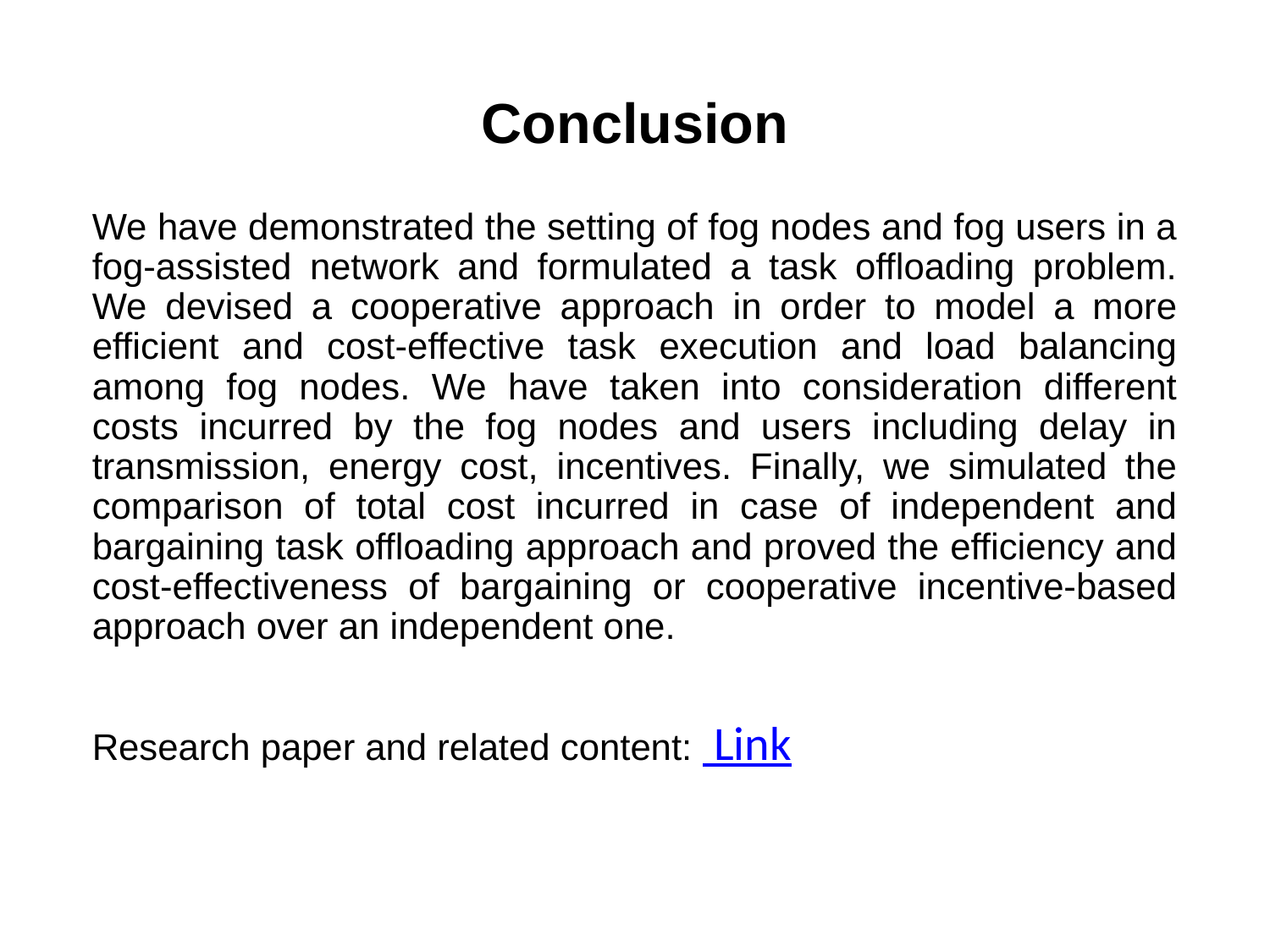

Conclusion
We have demonstrated the setting of fog nodes and fog users in a fog-assisted network and formulated a task offloading problem. We devised a cooperative approach in order to model a more efficient and cost-effective task execution and load balancing among fog nodes. We have taken into consideration different costs incurred by the fog nodes and users including delay in transmission, energy cost, incentives. Finally, we simulated the comparison of total cost incurred in case of independent and bargaining task offloading approach and proved the efficiency and cost-effectiveness of bargaining or cooperative incentive-based approach over an independent one.

Research paper and related content:  Link
11